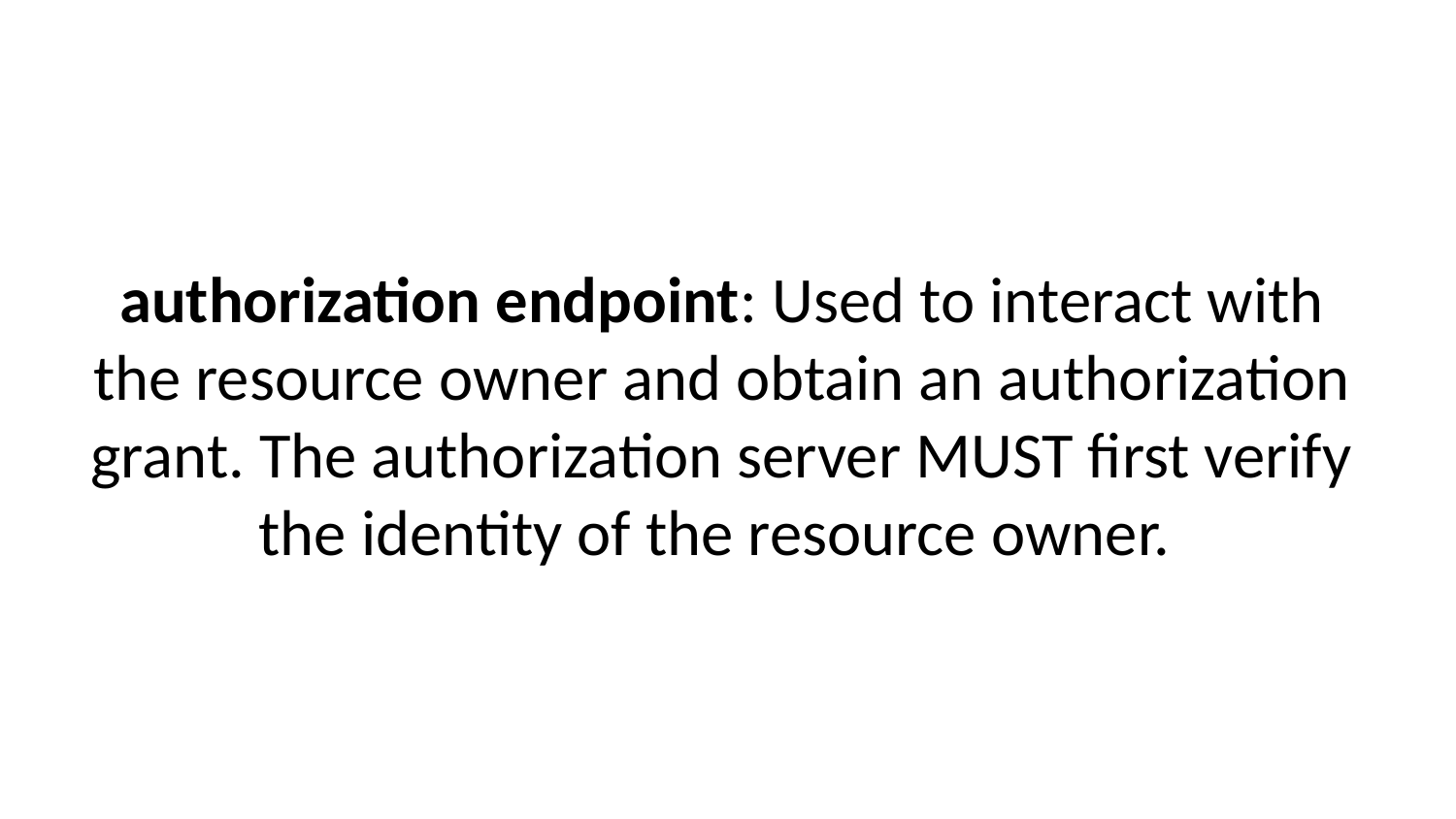

authorization endpoint: Used to interact with the resource owner and obtain an authorization grant. The authorization server MUST first verify the identity of the resource owner.